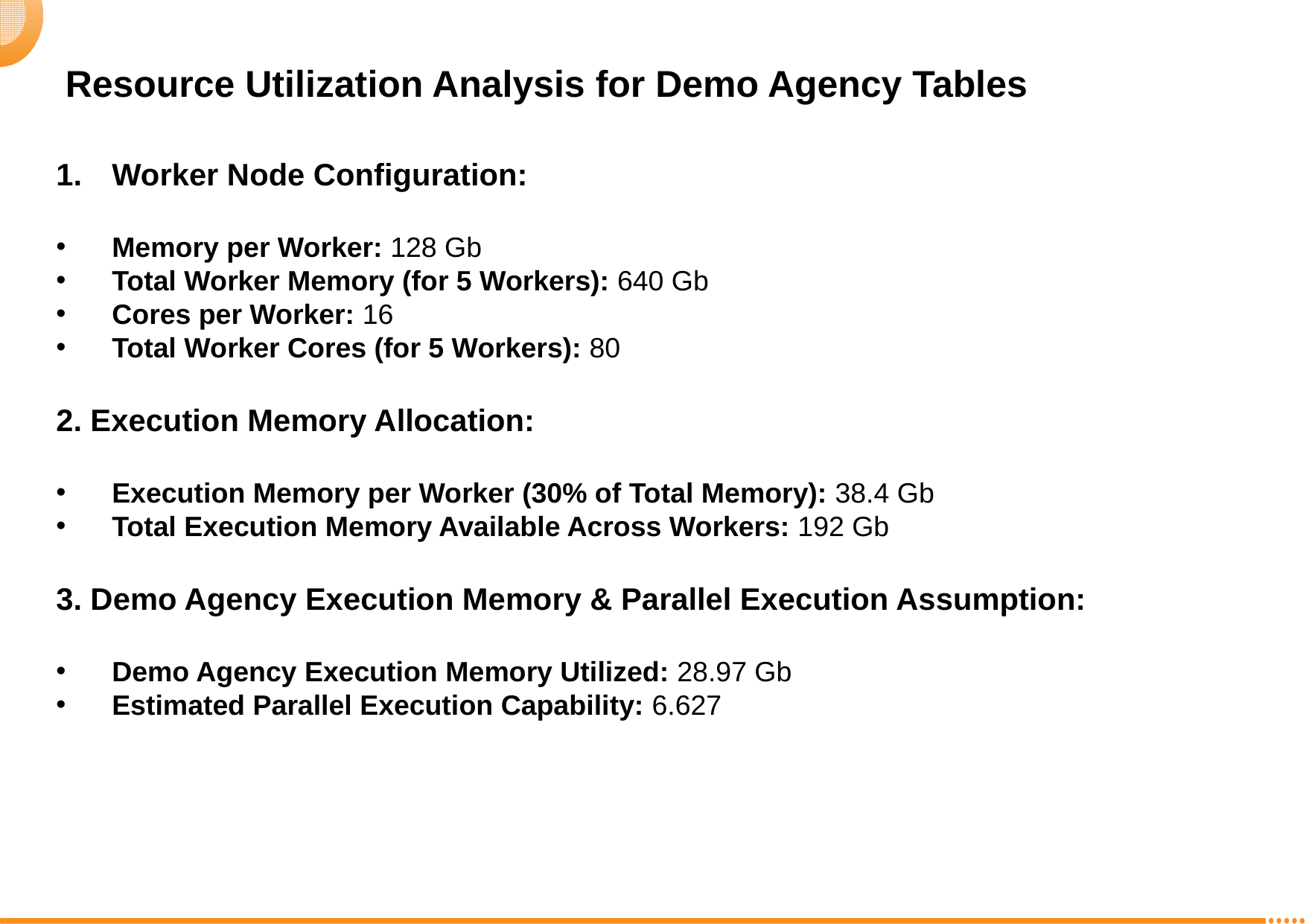

Resource Utilization Analysis for Demo Agency Tables
Worker Node Configuration:

Memory per Worker: 128 Gb
Total Worker Memory (for 5 Workers): 640 Gb
Cores per Worker: 16
Total Worker Cores (for 5 Workers): 80

2. Execution Memory Allocation:

Execution Memory per Worker (30% of Total Memory): 38.4 Gb
Total Execution Memory Available Across Workers: 192 Gb

3. Demo Agency Execution Memory & Parallel Execution Assumption:

Demo Agency Execution Memory Utilized: 28.97 Gb
Estimated Parallel Execution Capability: 6.627